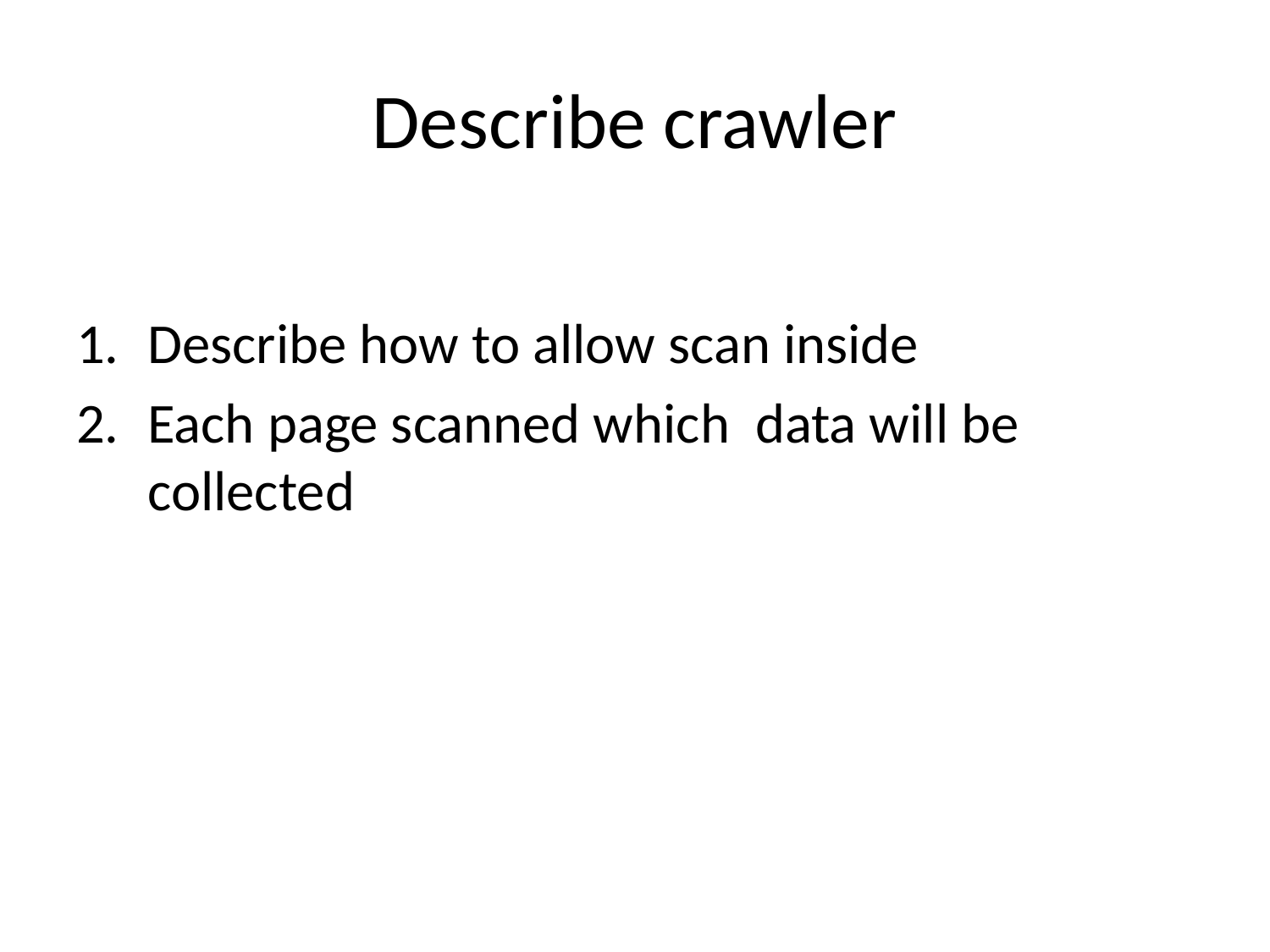

# Describe crawler

Describe how to allow scan inside
Each page scanned which  data will be collected